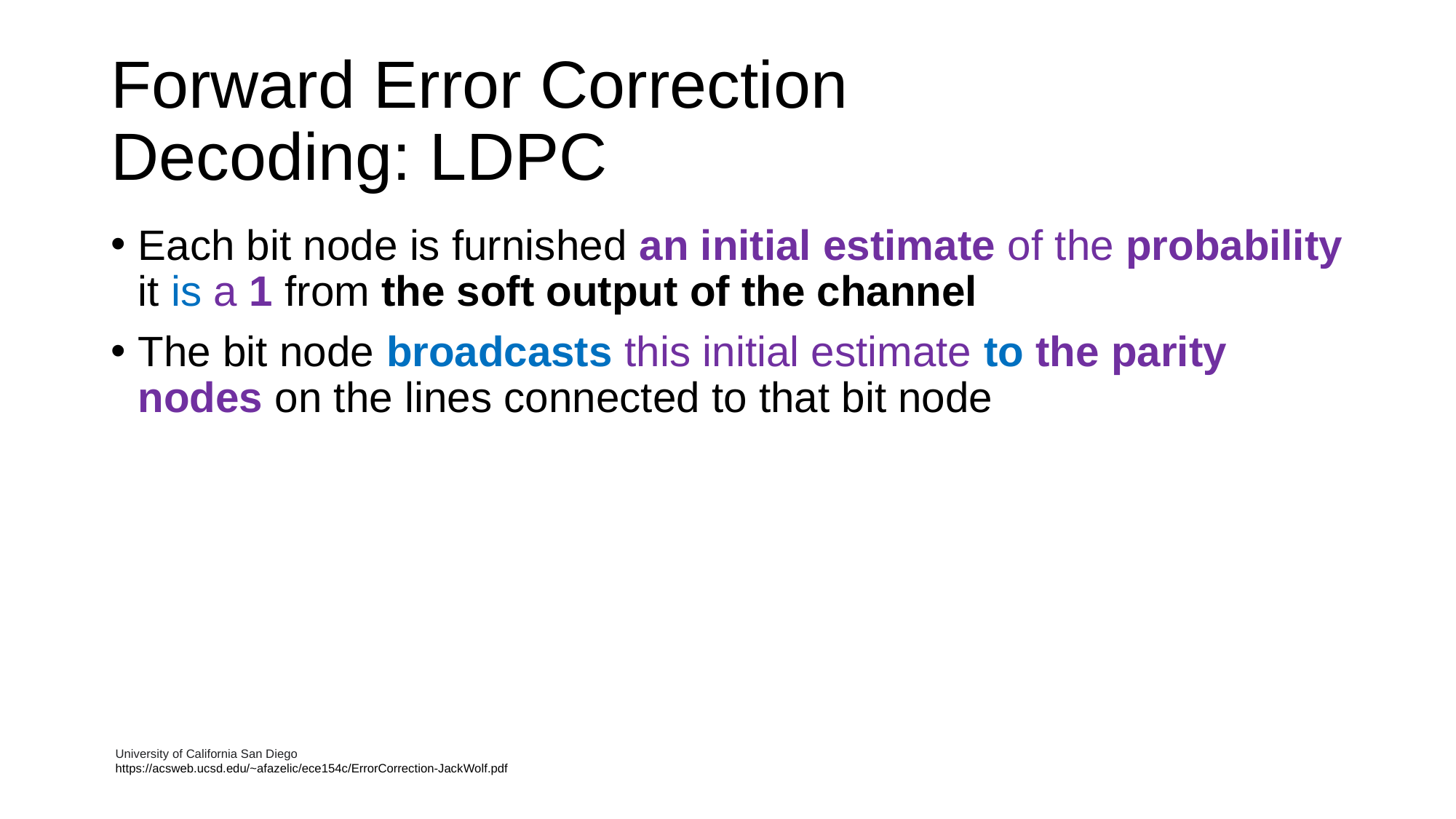

# Forward Error Correction Decoding: LDPC
Each bit node is furnished an initial estimate of the probability it is a 1 from the soft output of the channel
The bit node broadcasts this initial estimate to the parity nodes on the lines connected to that bit node
University of California San Diego
https://acsweb.ucsd.edu/~afazelic/ece154c/ErrorCorrection-JackWolf.pdf